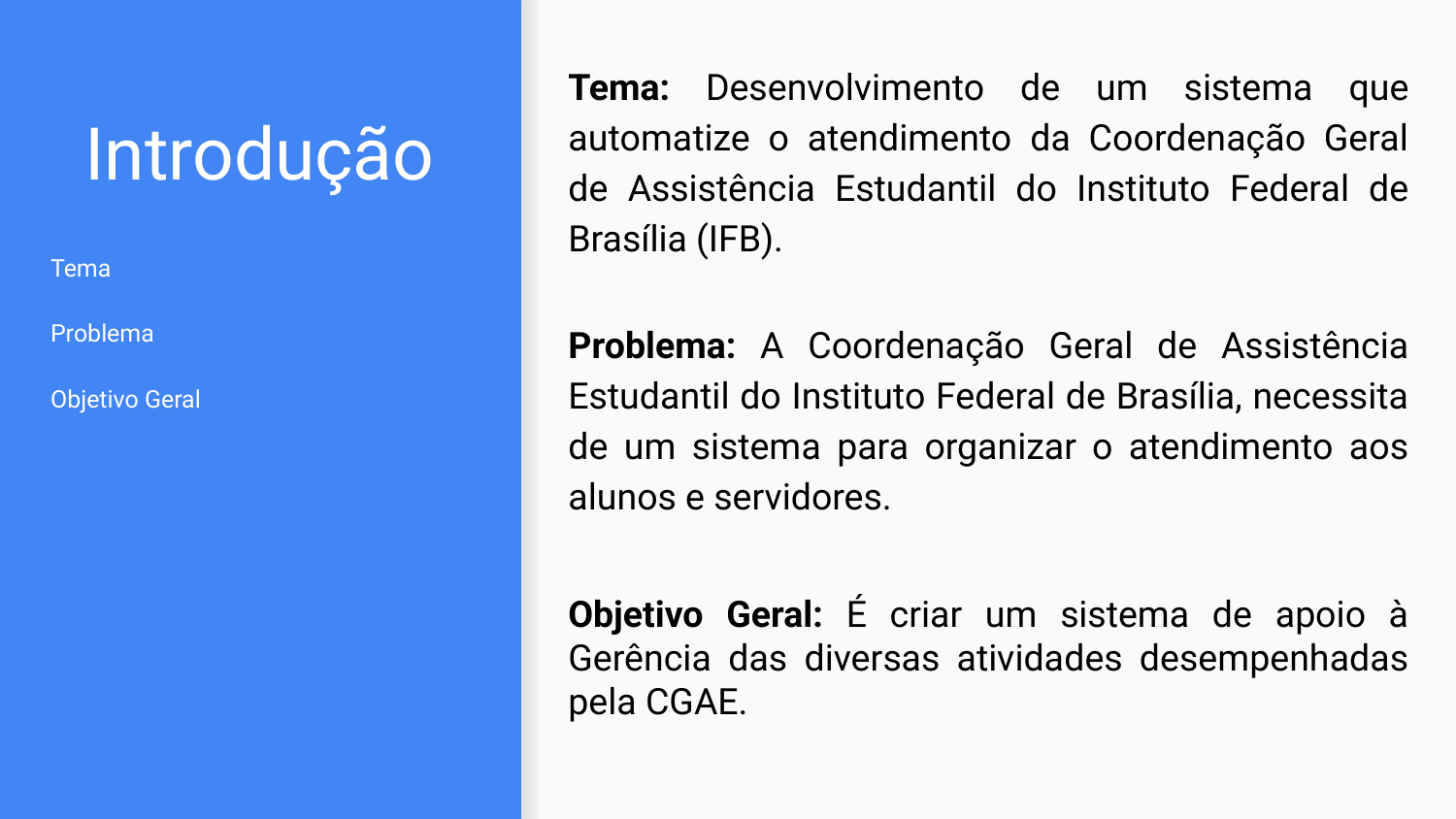

Tema: Desenvolvimento de um sistema que automatize o atendimento da Coordenação Geral de Assistência Estudantil do Instituto Federal de Brasília (IFB).

# Introdução
Tema
Problema
Objetivo Geral
Problema: A Coordenação Geral de Assistência Estudantil do Instituto Federal de Brasília, necessita de um sistema para organizar o atendimento aos alunos e servidores.

Objetivo Geral: É criar um sistema de apoio à Gerência das diversas atividades desempenhadas pela CGAE.